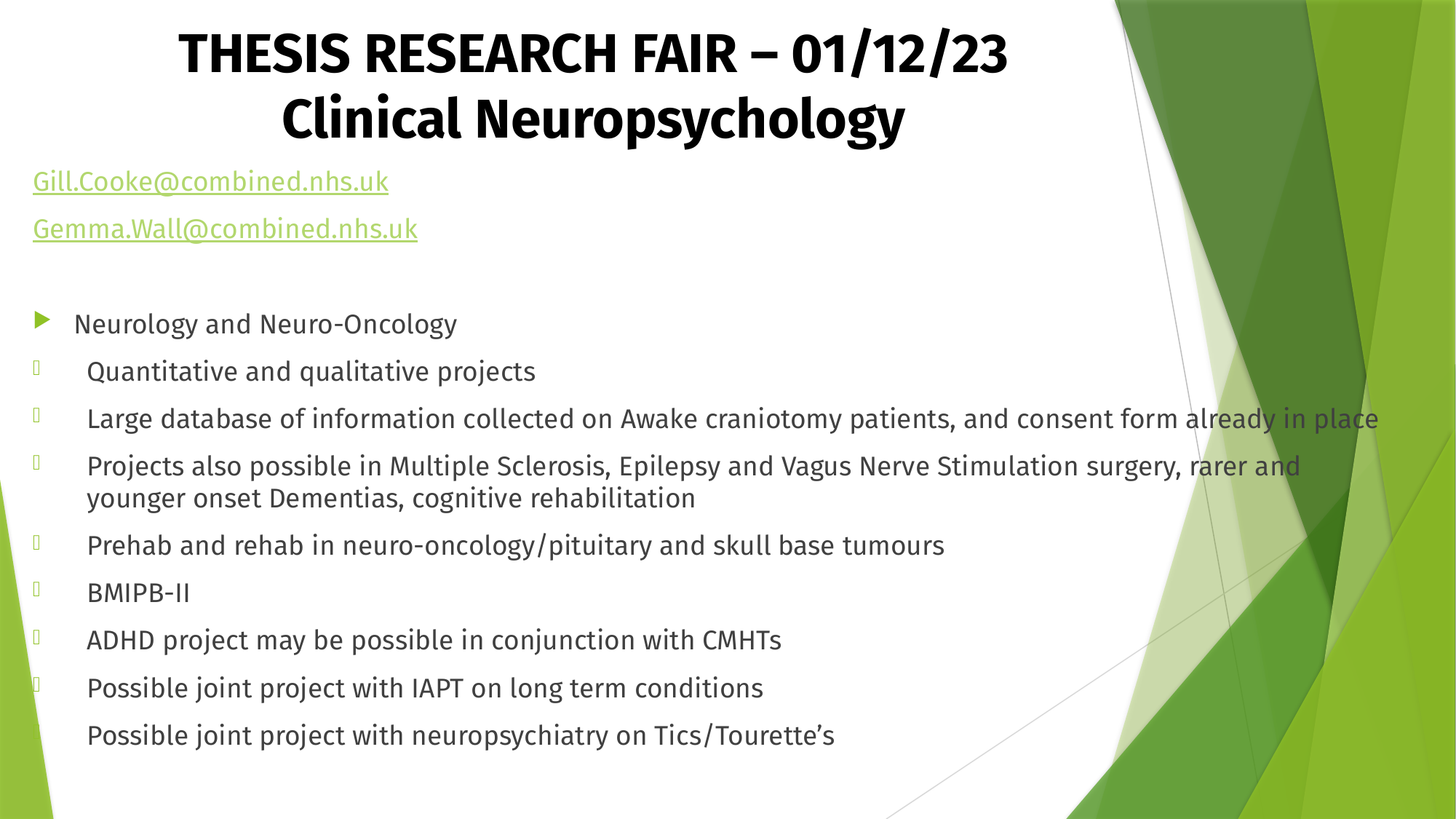

# THESIS RESEARCH FAIR – 01/12/23 Clinical Neuropsychology
Gill.Cooke@combined.nhs.uk
Gemma.Wall@combined.nhs.uk

Neurology and Neuro-Oncology
Quantitative and qualitative projects
Large database of information collected on Awake craniotomy patients, and consent form already in place
Projects also possible in Multiple Sclerosis, Epilepsy and Vagus Nerve Stimulation surgery, rarer and younger onset Dementias, cognitive rehabilitation
Prehab and rehab in neuro-oncology/pituitary and skull base tumours
BMIPB-II
ADHD project may be possible in conjunction with CMHTs
Possible joint project with IAPT on long term conditions
Possible joint project with neuropsychiatry on Tics/Tourette’s